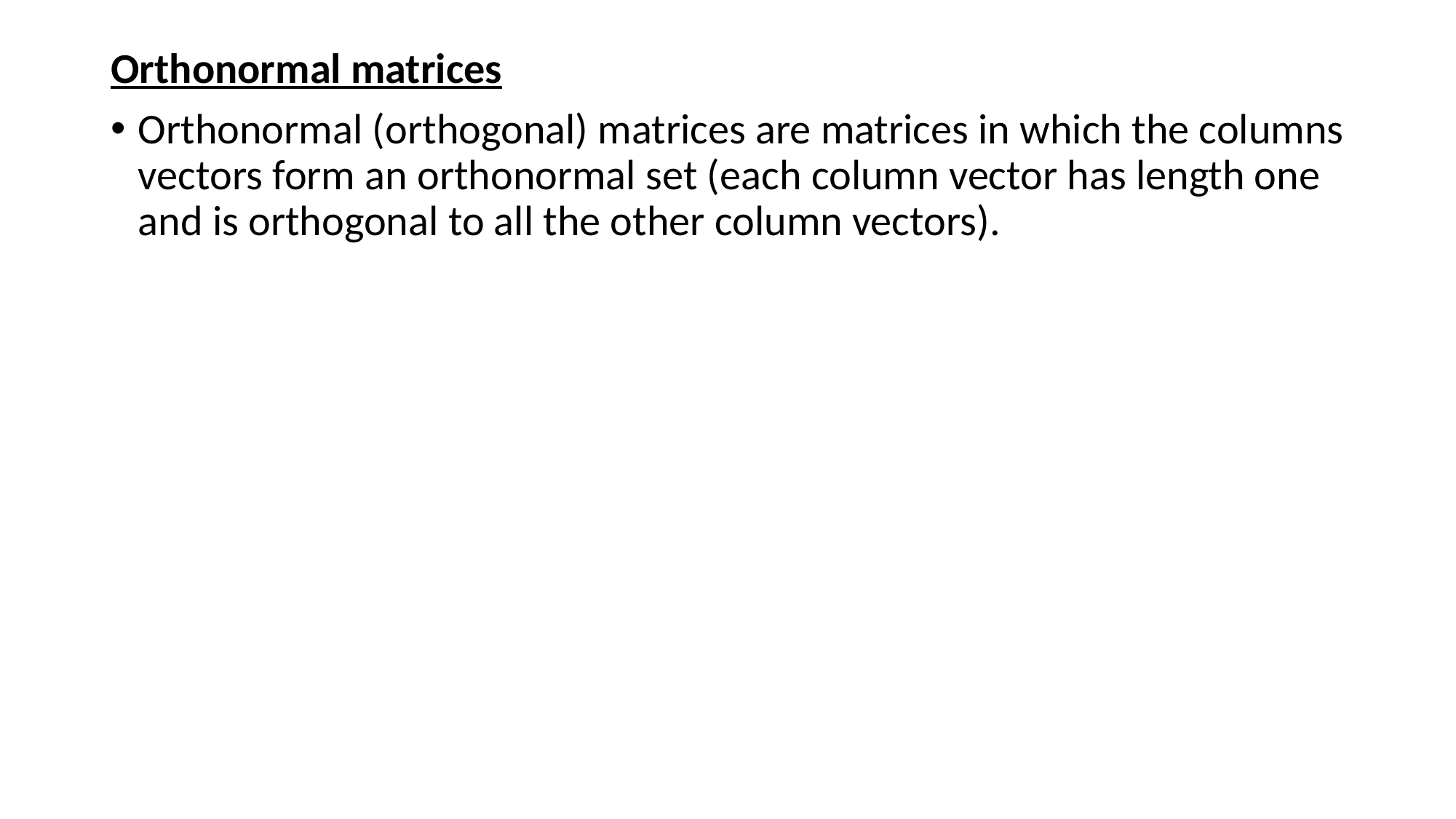

Orthonormal matrices
Orthonormal (orthogonal) matrices are matrices in which the columns vectors form an orthonormal set (each column vector has length one and is orthogonal to all the other column vectors).